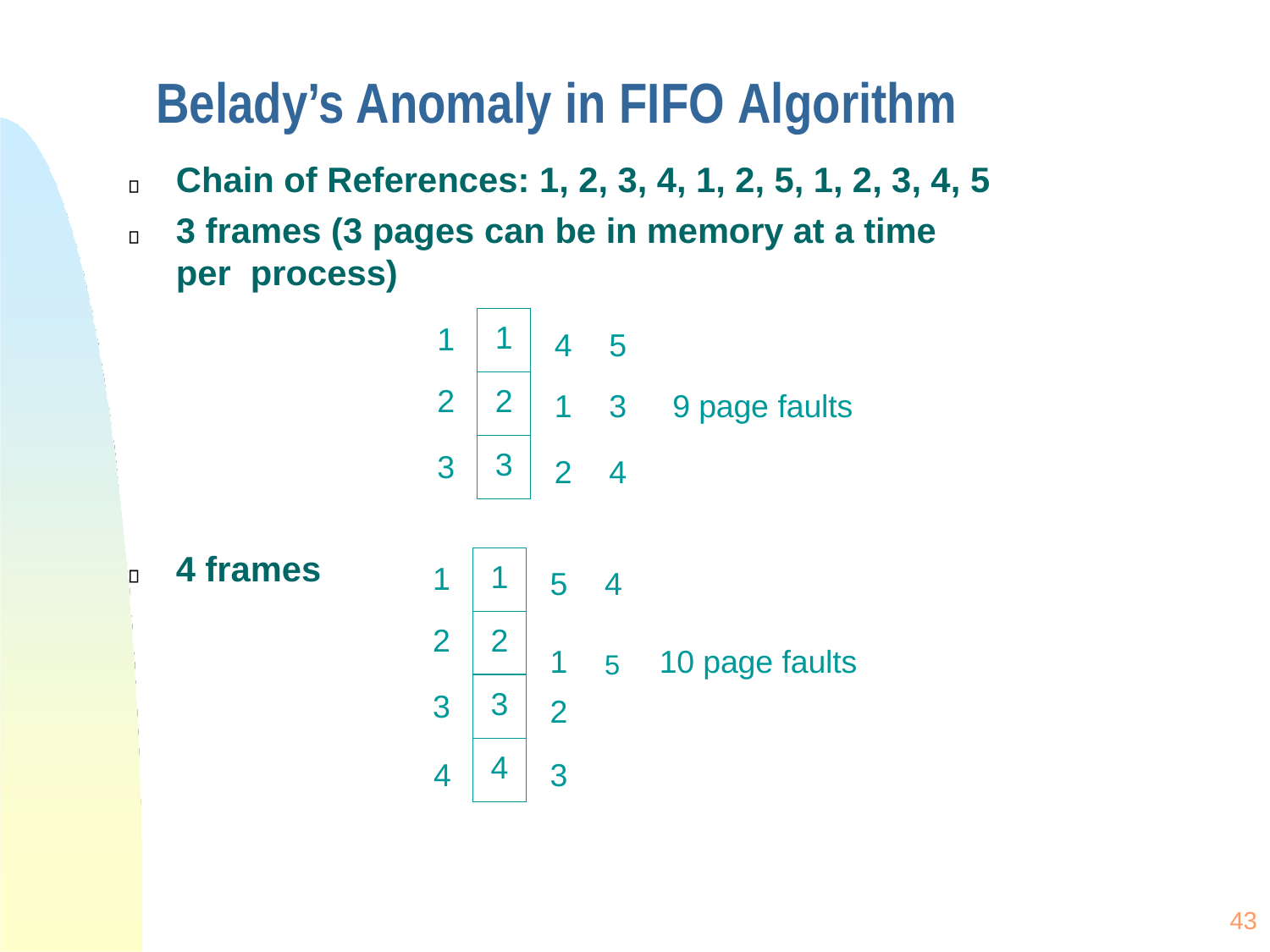

# Belady’s Anomaly in FIFO Algorithm
Chain of References: 1, 2, 3, 4, 1, 2, 5, 1, 2, 3, 4, 5
3 frames (3 pages can be in memory at a time per  process)

| 1 |
| --- |
| 2 |
| 3 |
1
2
4	5
1	3	9 page faults
3
2	4
4 frames
| 1 |
| --- |
| 2 |
| 3 |
| 4 |
1
2
5	4
1	5	10 page faults

3
2
3
4
43